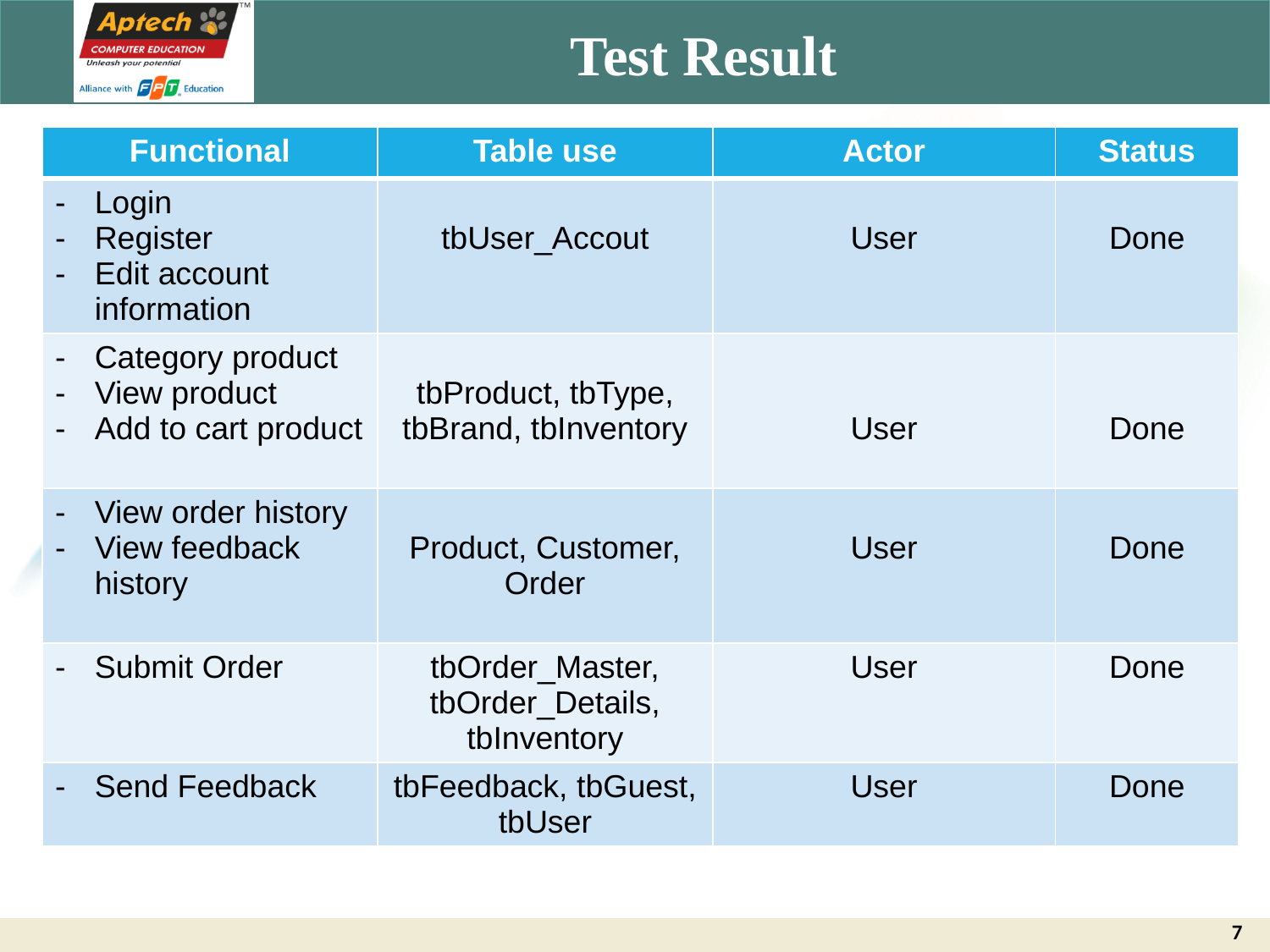

# Test Result
| Functional | Table use | Actor | Status |
| --- | --- | --- | --- |
| Login Register Edit account information | tbUser\_Accout | User | Done |
| Category product View product Add to cart product | tbProduct, tbType, tbBrand, tbInventory | User | Done |
| View order history View feedback history | Product, Customer, Order | User | Done |
| Submit Order | tbOrder\_Master, tbOrder\_Details, tbInventory | User | Done |
| Send Feedback | tbFeedback, tbGuest, tbUser | User | Done |
7